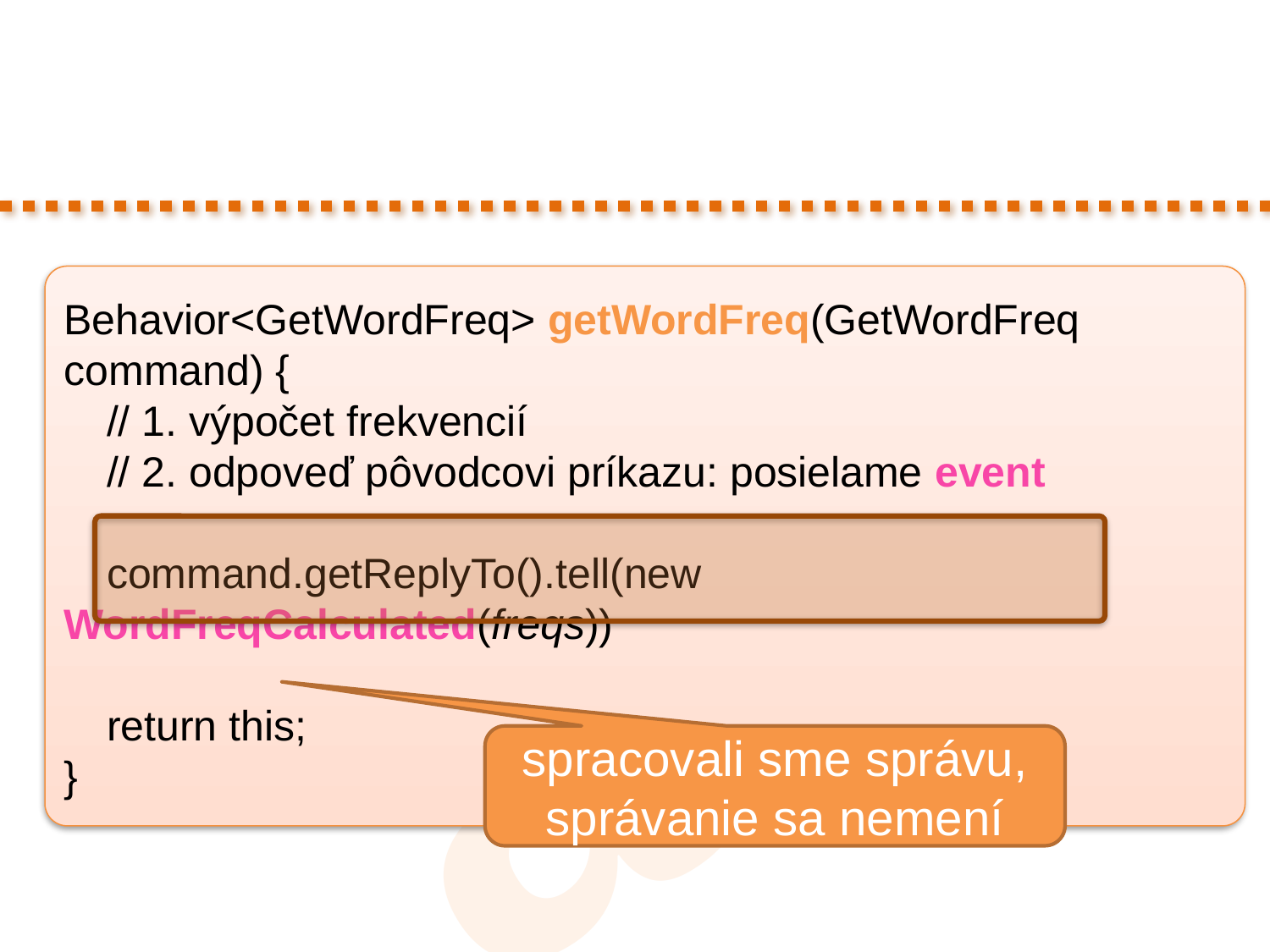

Behavior<GetWordFreq> getWordFreq(GetWordFreq command) {
	// 1. výpočet frekvencií
	// 2. odpoveď pôvodcovi príkazu: posielame event

	command.getReplyTo().tell(new WordFreqCalculated(freqs))

	return this;
}

spracovali sme správu,
správanie sa nemení